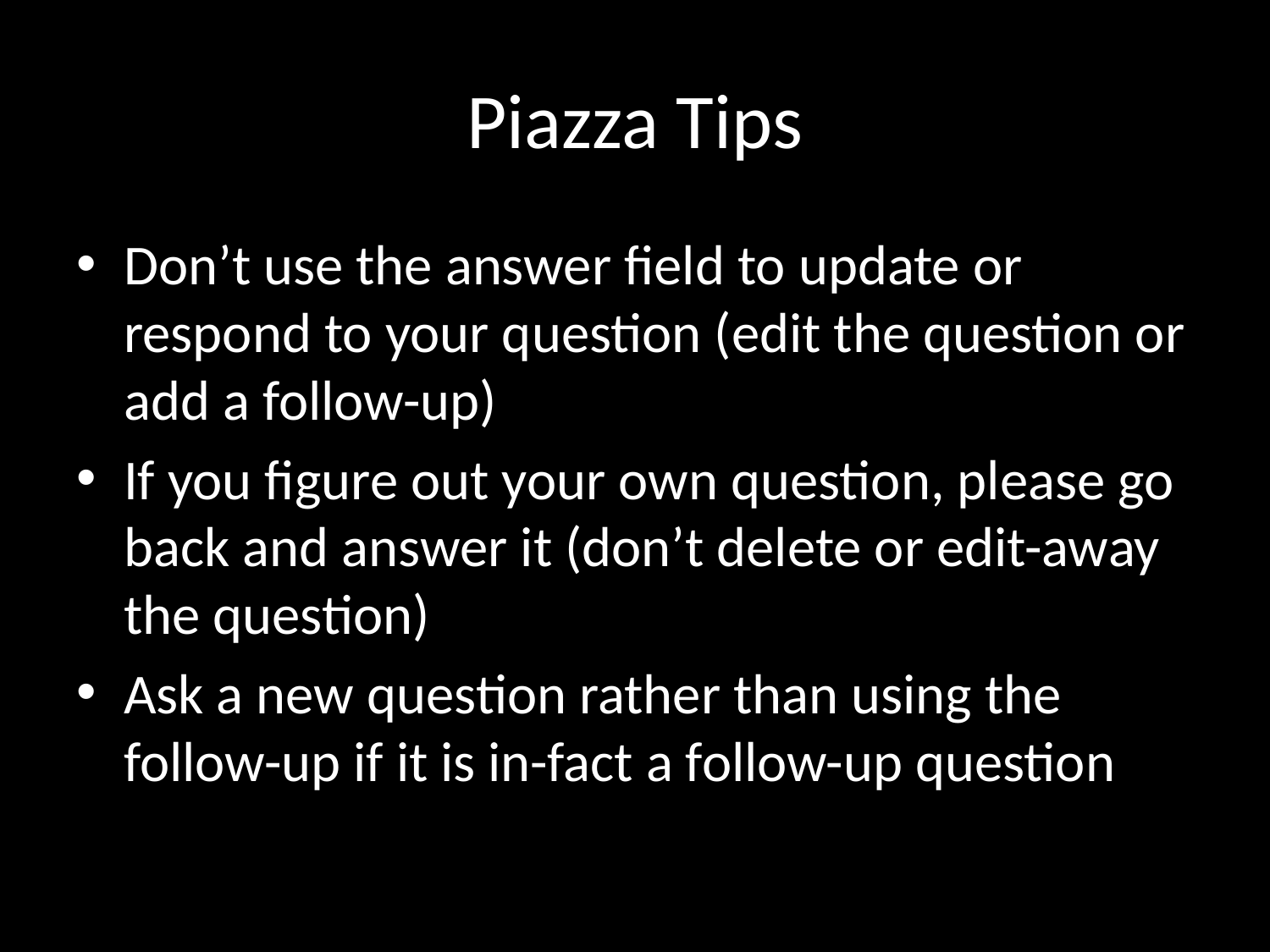

# Piazza Tips
Don’t use the answer field to update or respond to your question (edit the question or add a follow-up)
If you figure out your own question, please go back and answer it (don’t delete or edit-away the question)
Ask a new question rather than using the follow-up if it is in-fact a follow-up question